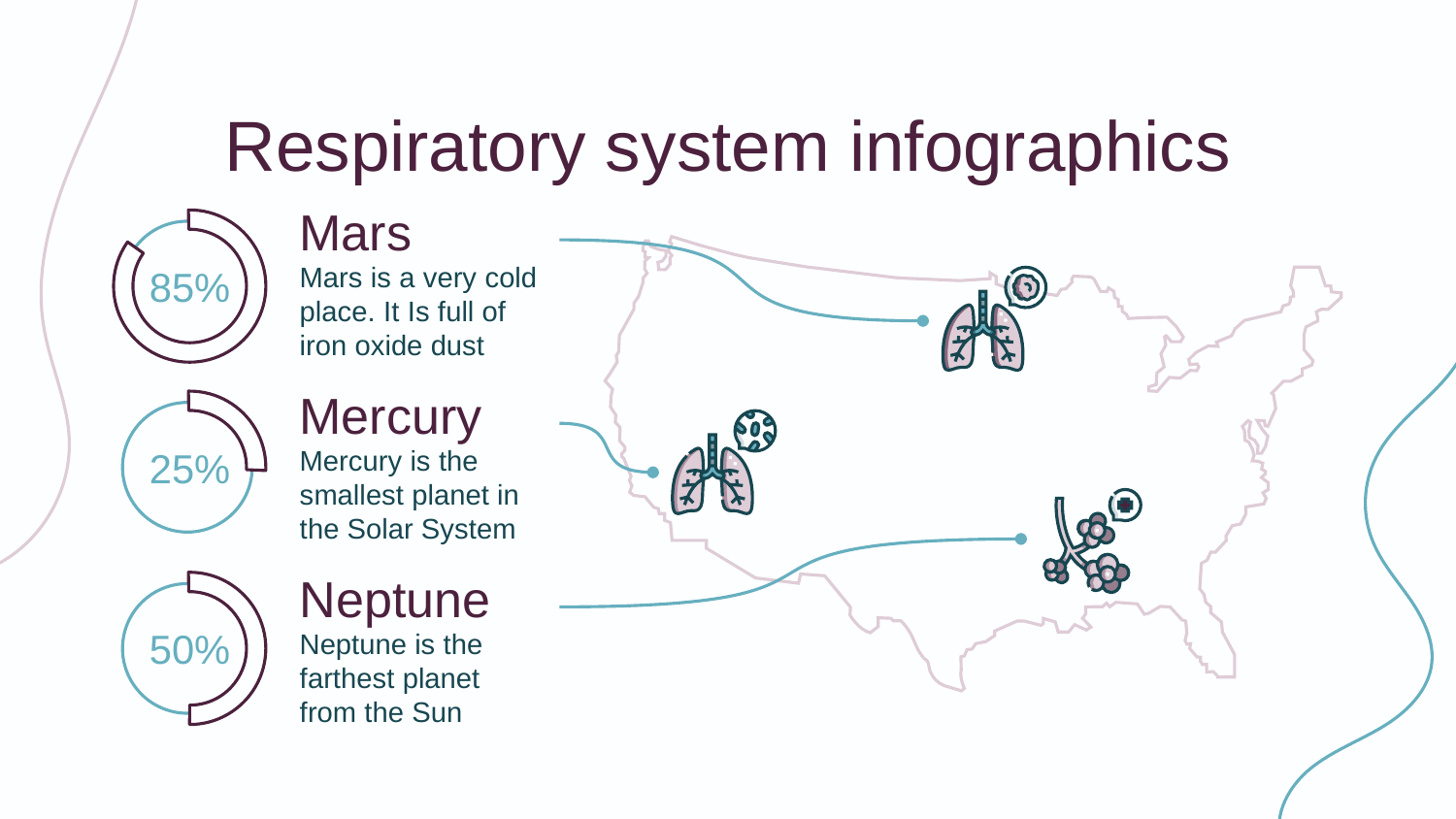

# Respiratory system infographics
Mars
Mars is a very cold place. It Is full of iron oxide dust

85%

Mercury
Mercury is the smallest planet in the Solar System

25%

Neptune
Neptune is the farthest planet from the Sun

50%